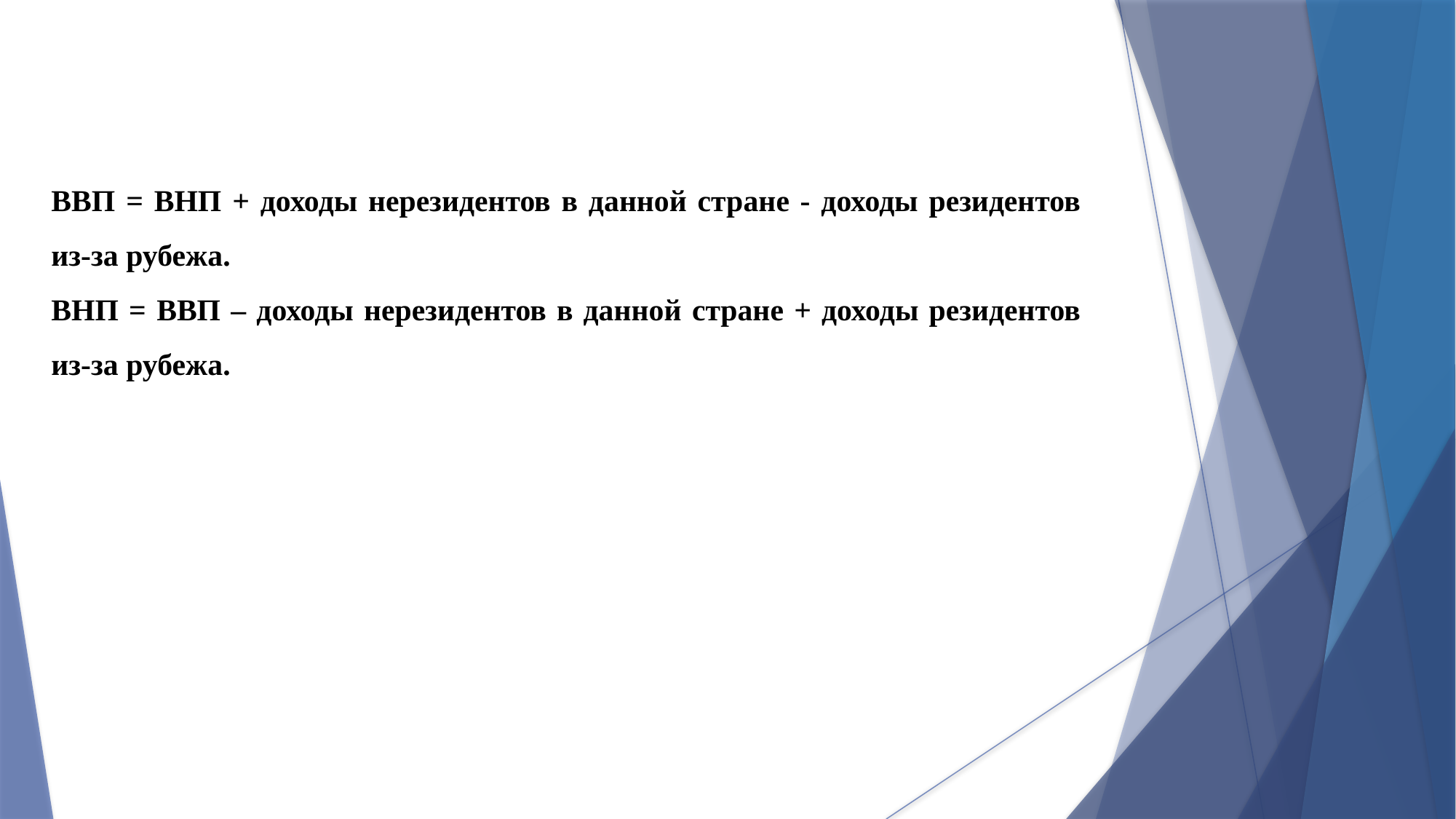

ВВП = ВНП + доходы нерезидентов в данной стране - доходы резидентов из-за рубежа.
ВНП = ВВП – доходы нерезидентов в данной стране + доходы резидентов из-за рубежа.